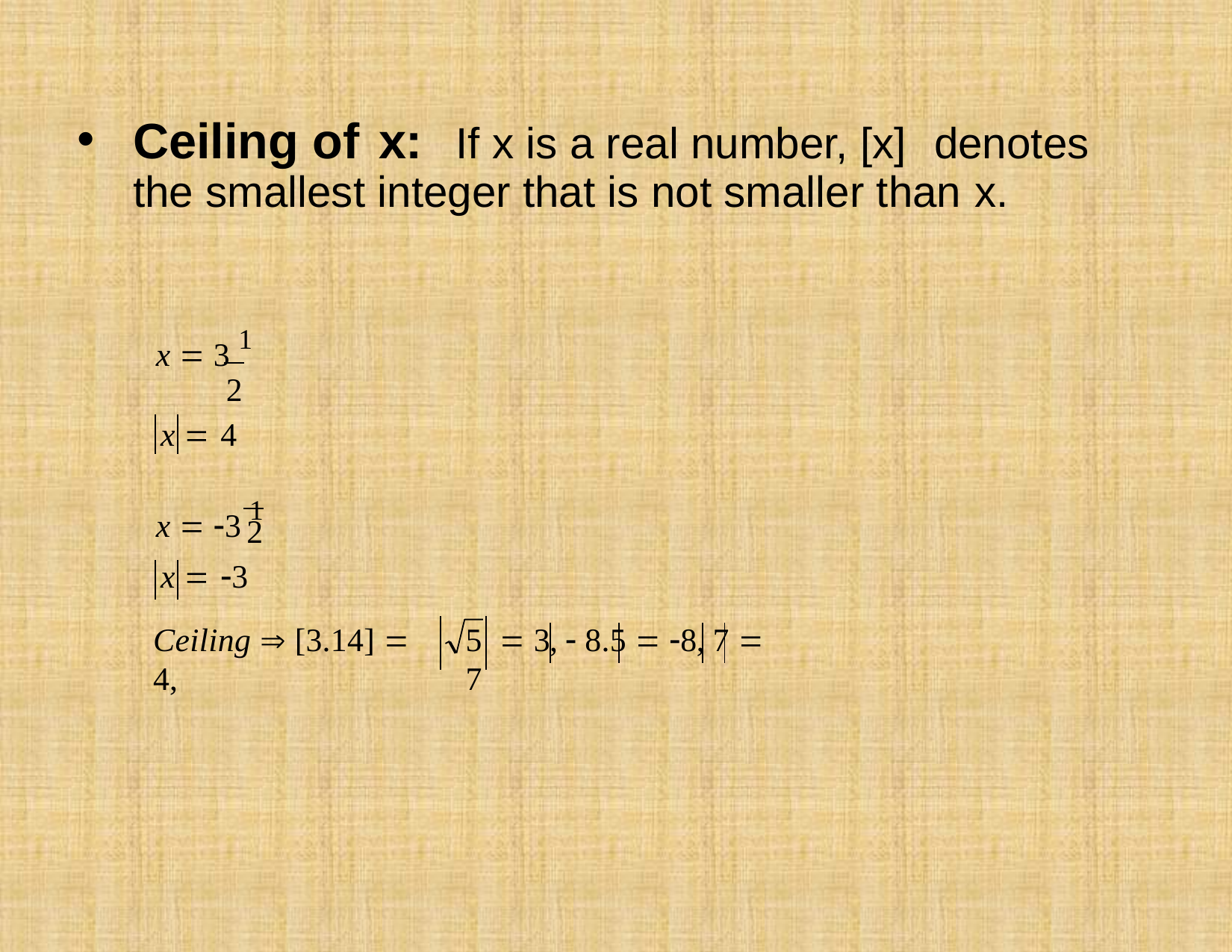

# Ceiling of x:
If x is a real number, [x]  denotes
the smallest integer that is not smaller than x.

x = 3 1
2
x = 4

x = −3 1

2
x = −3

Ceiling ⇒ [3.14] = 4,
5  = 3, − 8.5 = −8, 7 = 7